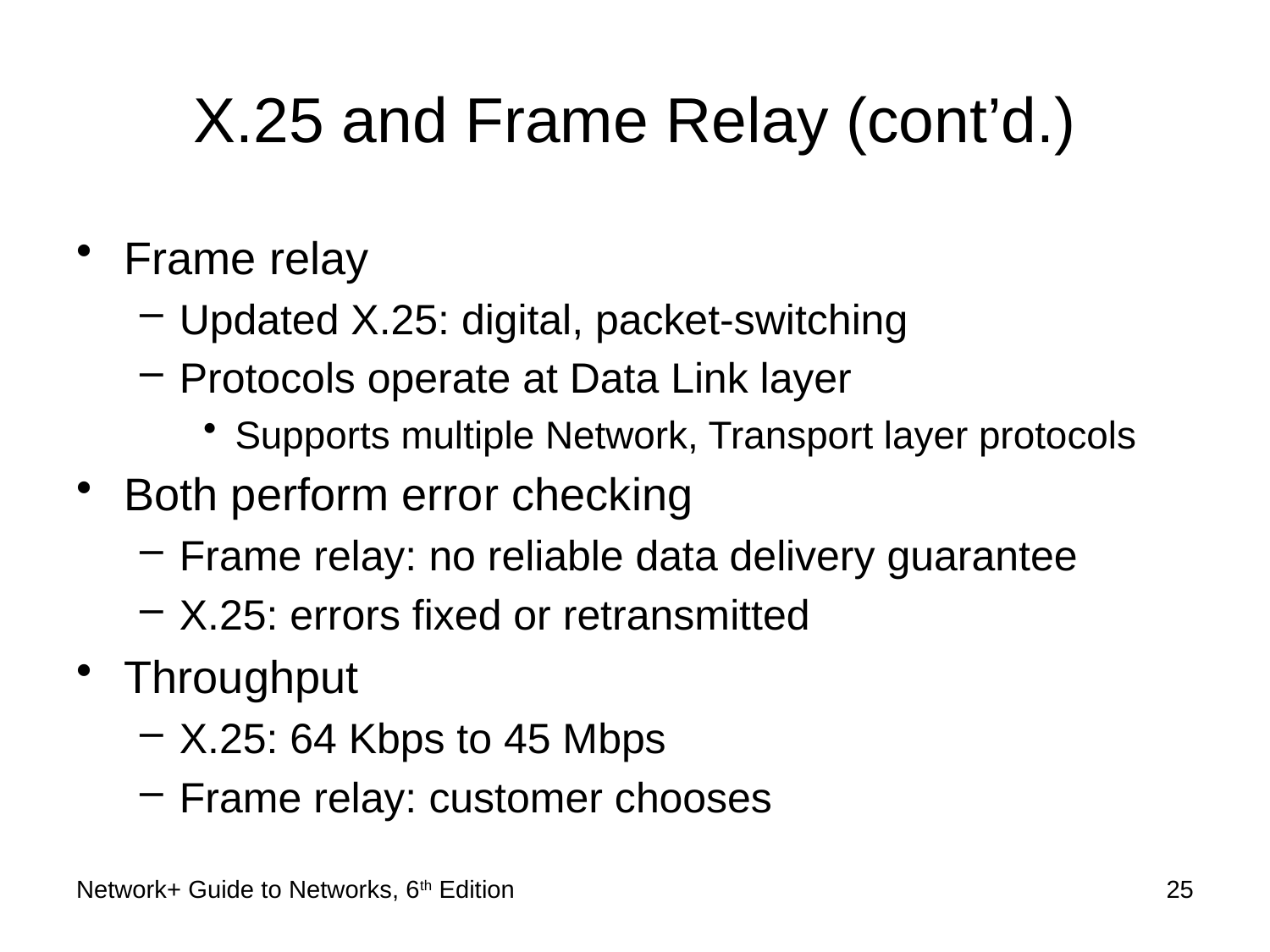

# X.25 and Frame Relay (cont’d.)
Frame relay
Updated X.25: digital, packet-switching
Protocols operate at Data Link layer
Supports multiple Network, Transport layer protocols
Both perform error checking
Frame relay: no reliable data delivery guarantee
X.25: errors fixed or retransmitted
Throughput
X.25: 64 Kbps to 45 Mbps
Frame relay: customer chooses
Network+ Guide to Networks, 6th Edition
25